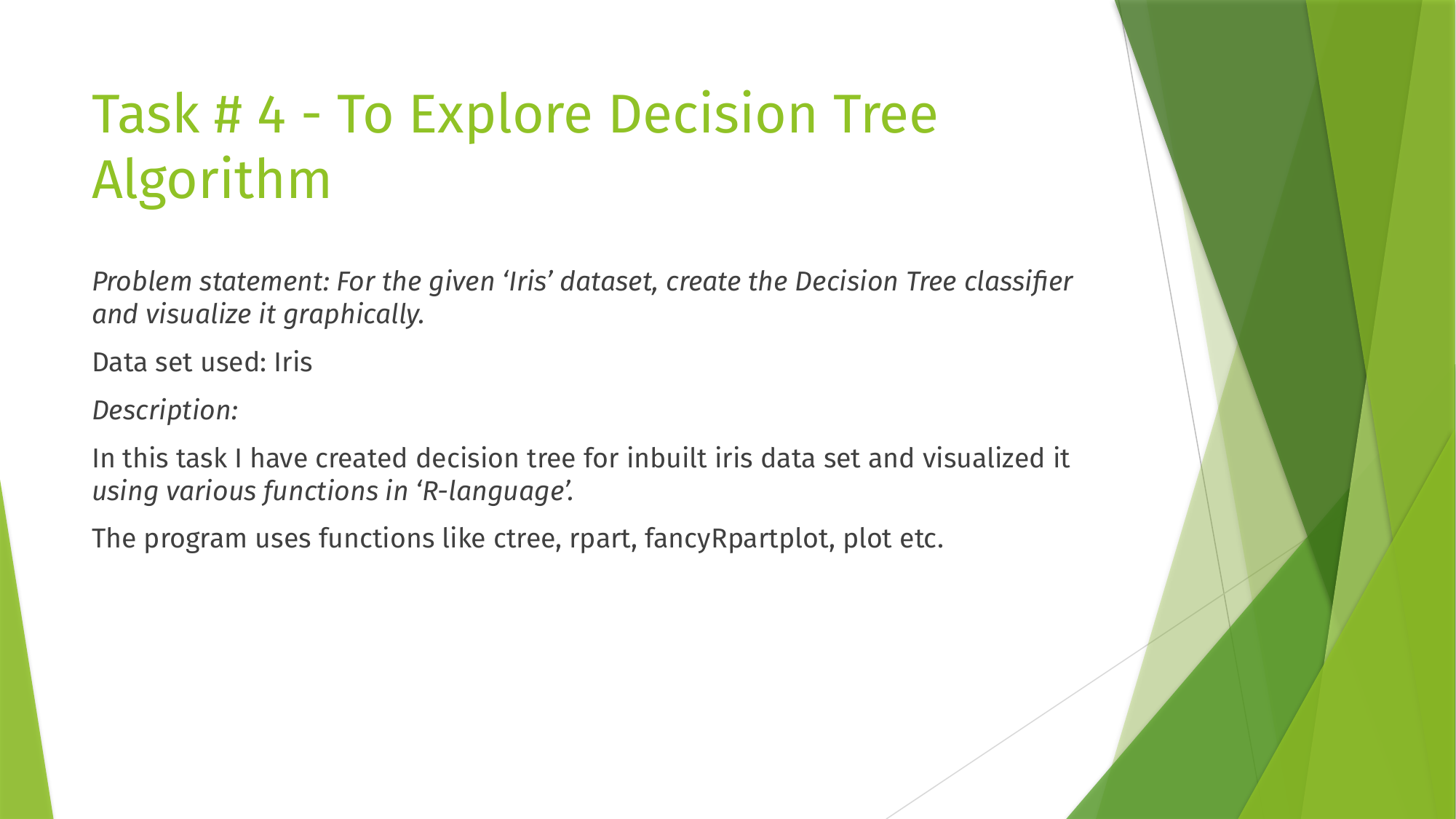

# Task # 4 - To Explore Decision Tree Algorithm
Problem statement: For the given ‘Iris’ dataset, create the Decision Tree classifier and visualize it graphically.
Data set used: Iris
Description:
In this task I have created decision tree for inbuilt iris data set and visualized it using various functions in ‘R-language’.
The program uses functions like ctree, rpart, fancyRpartplot, plot etc.